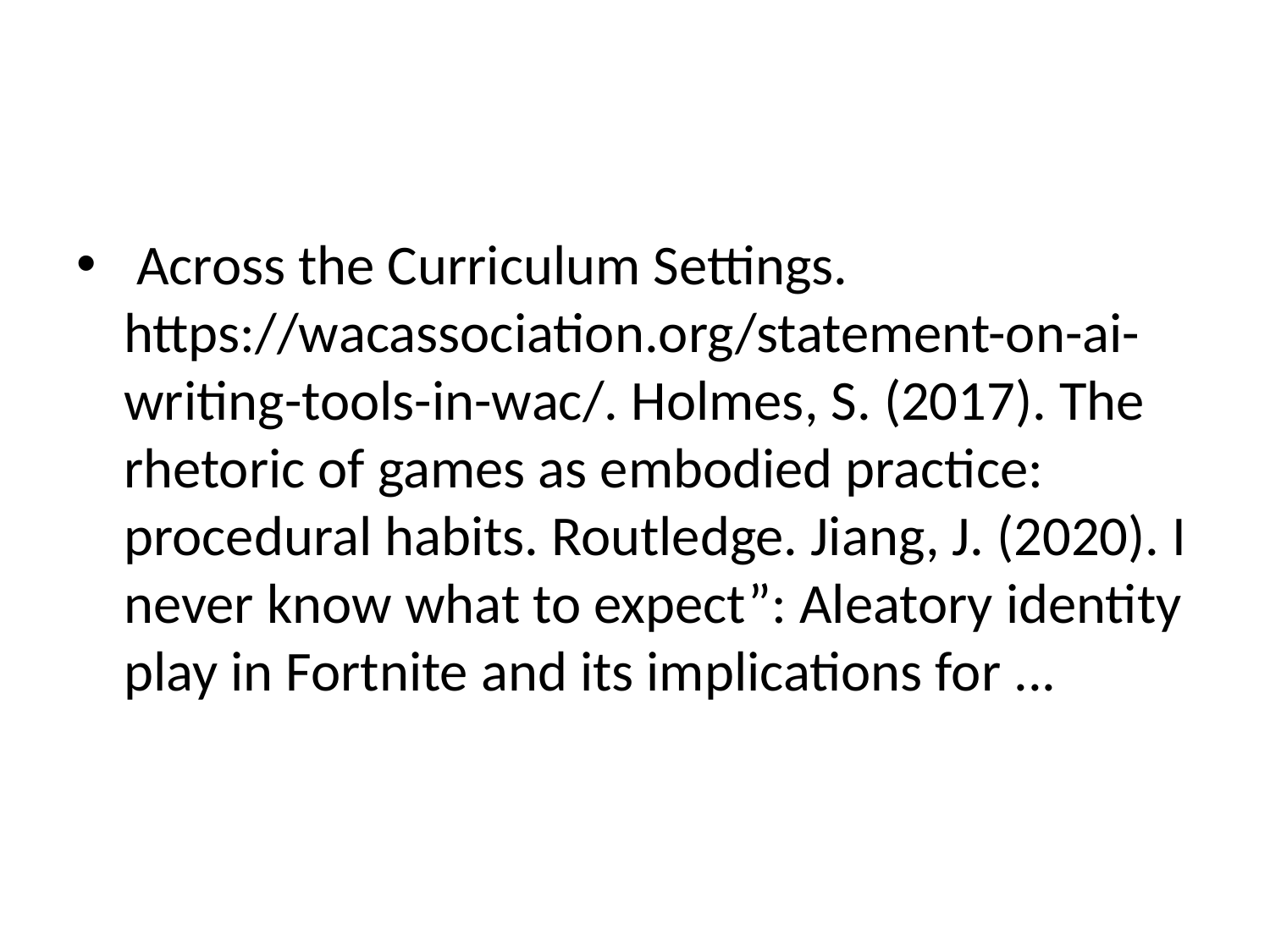

#
 Across the Curriculum Settings. https://wacassociation.org/statement-on-ai-writing-tools-in-wac/. Holmes, S. (2017). The rhetoric of games as embodied practice: procedural habits. Routledge. Jiang, J. (2020). I never know what to expect”: Aleatory identity play in Fortnite and its implications for ...